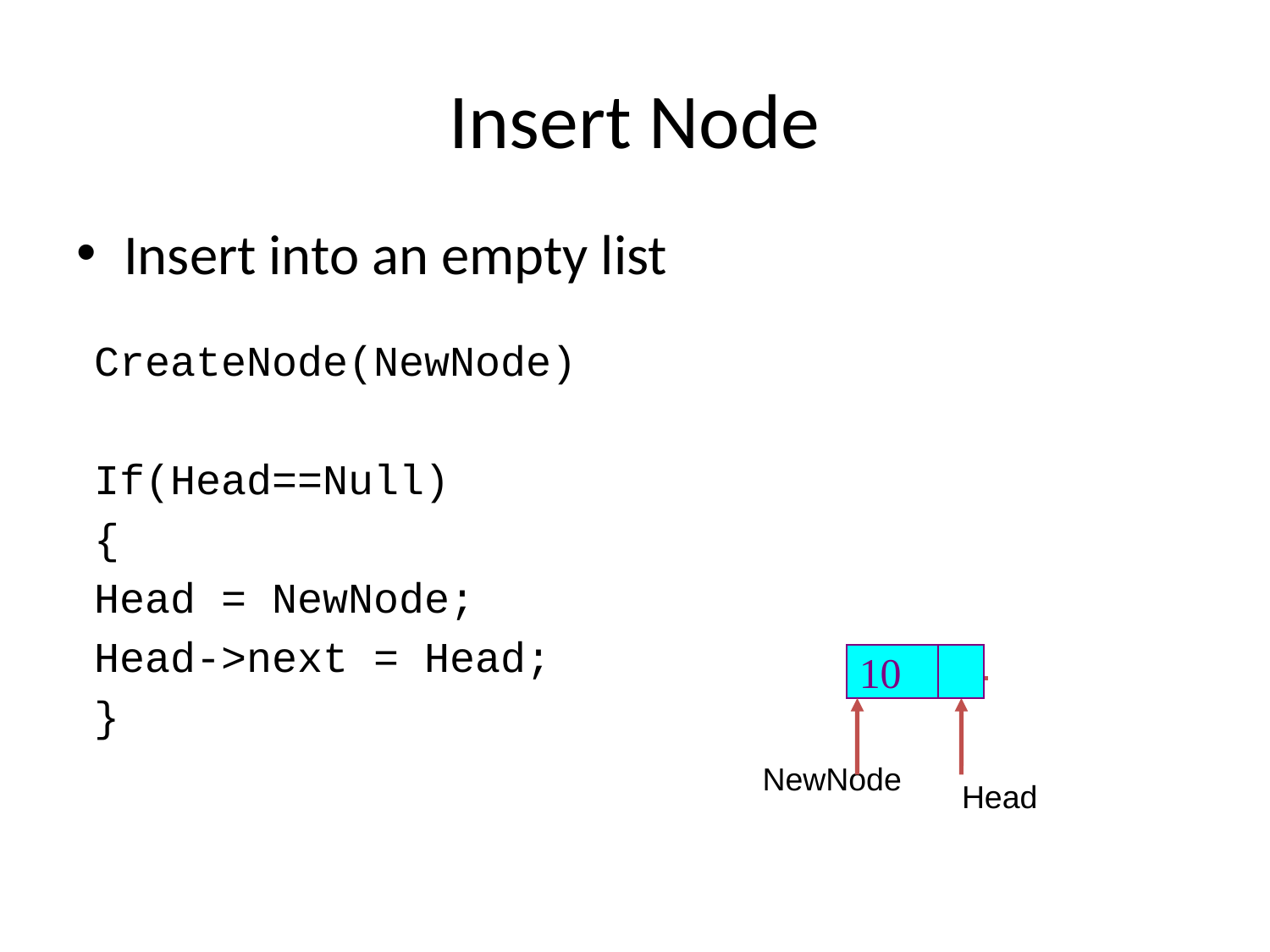

# Insert Node
Insert into an empty list
CreateNode(NewNode)

If(Head==Null)
{
Head = NewNode;
Head->next = Head;
}
10

NewNode
   Head